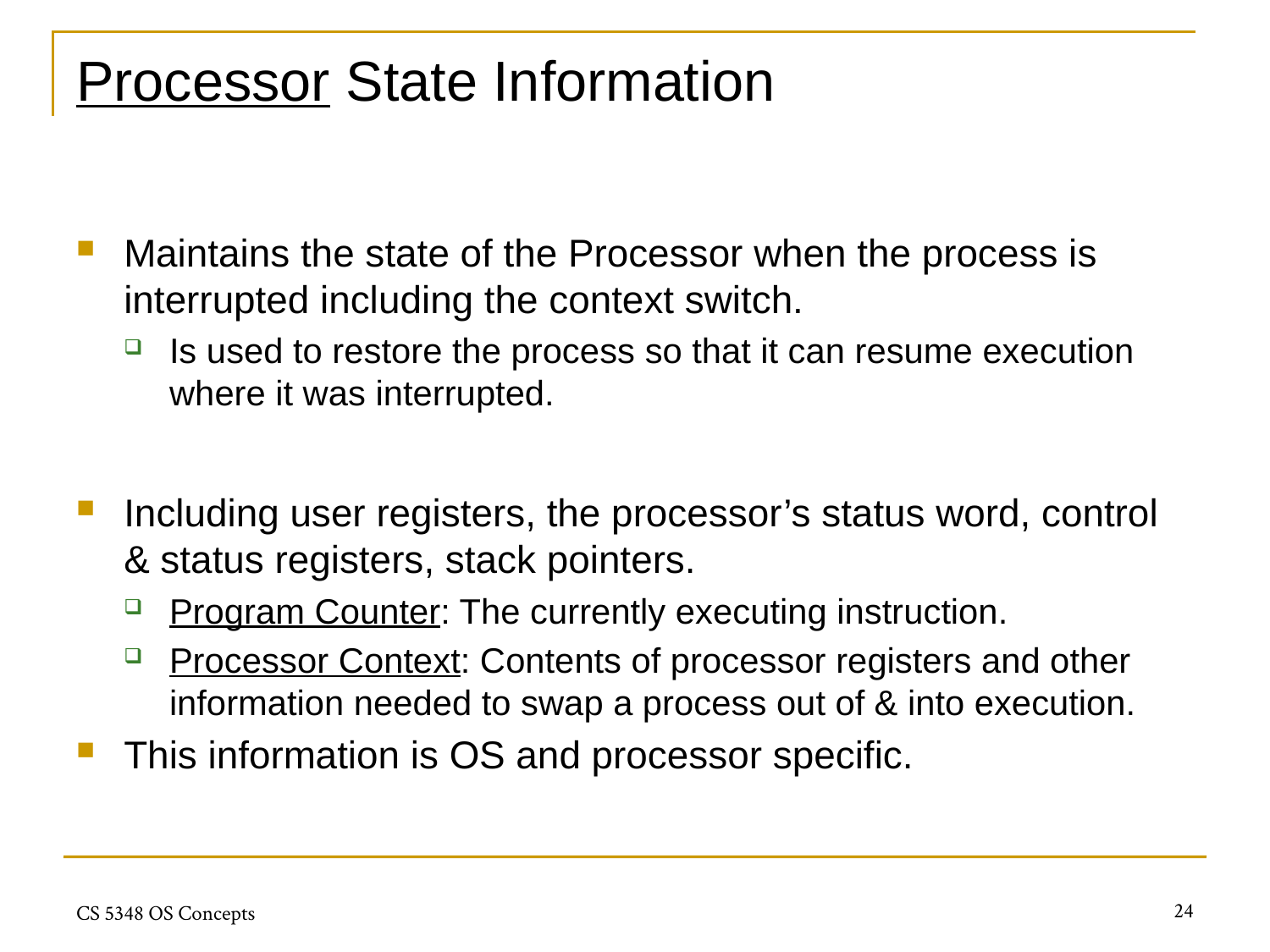

# Processor State Information
Maintains the state of the Processor when the process is interrupted including the context switch.
Is used to restore the process so that it can resume execution where it was interrupted.

Including user registers, the processor’s status word, control & status registers, stack pointers.
Program Counter: The currently executing instruction.
Processor Context: Contents of processor registers and other information needed to swap a process out of & into execution.
This information is OS and processor specific.
24
CS 5348 OS Concepts